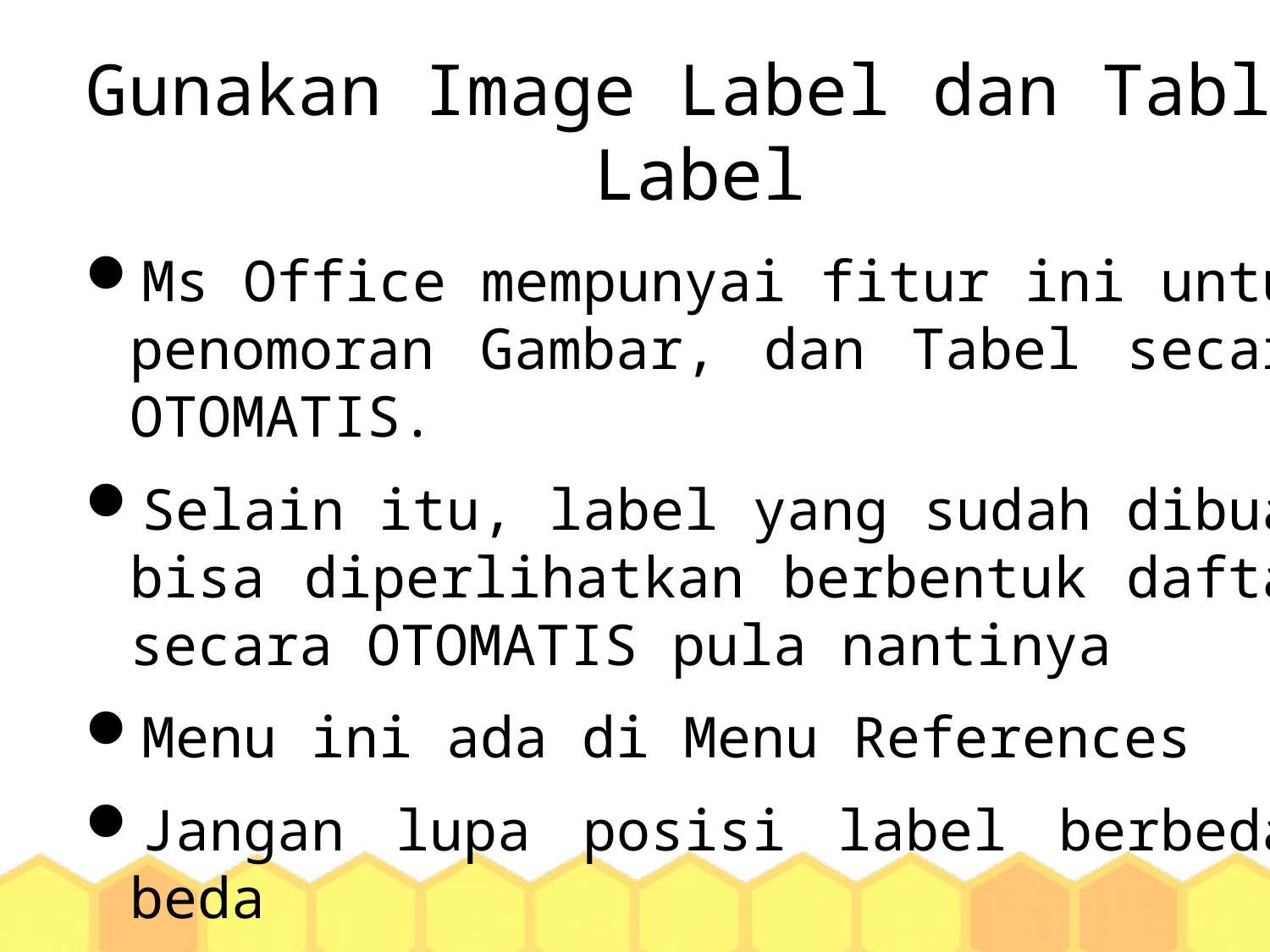

Gunakan Image Label dan Table Label
Ms Office mempunyai fitur ini untuk penomoran Gambar, dan Tabel secara OTOMATIS.
Selain itu, label yang sudah dibuat bisa diperlihatkan berbentuk daftar secara OTOMATIS pula nantinya
Menu ini ada di Menu References
Jangan lupa posisi label berbeda-beda